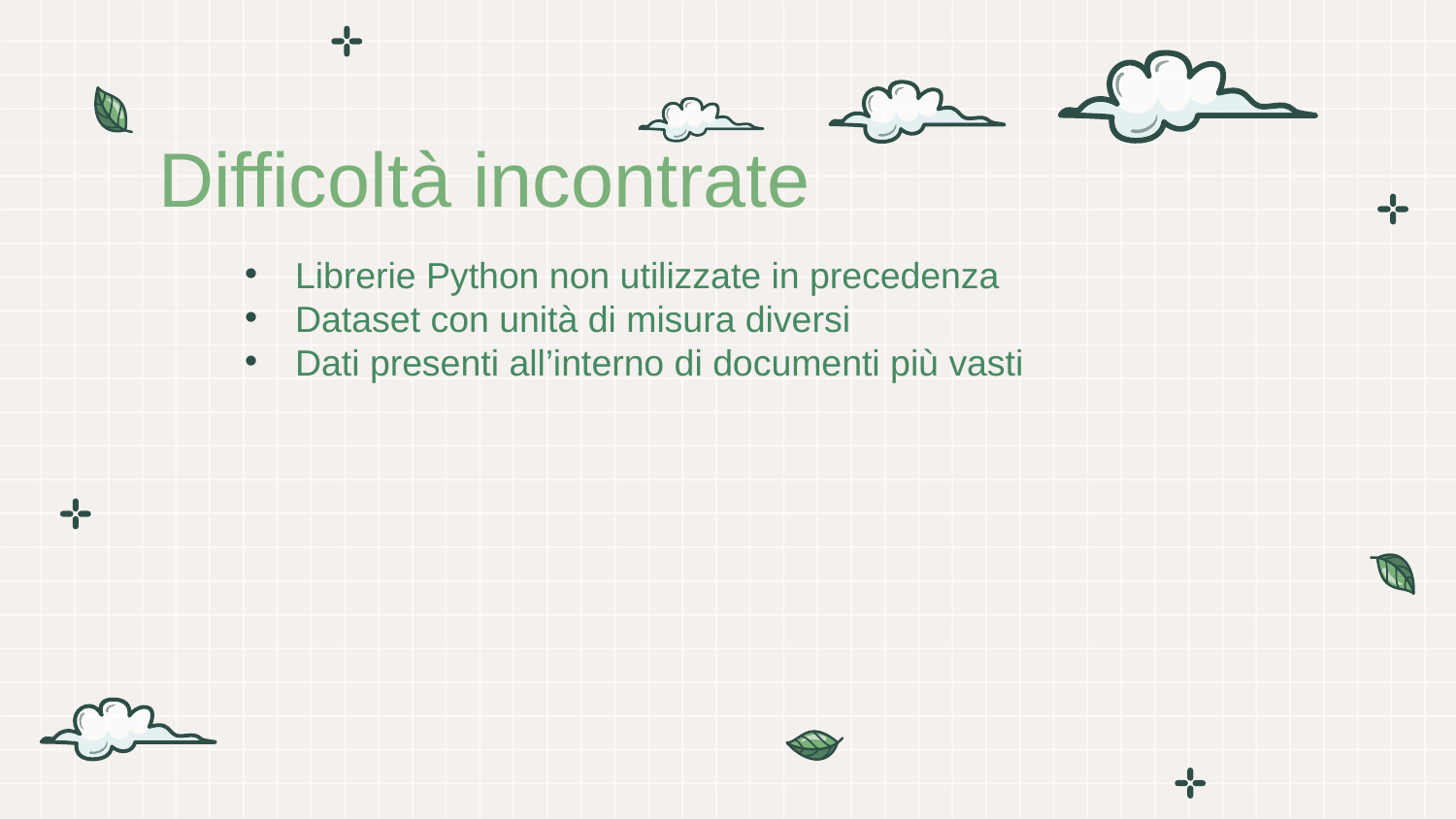

# Difficoltà incontrate
Librerie Python non utilizzate in precedenza
Dataset con unità di misura diversi
Dati presenti all’interno di documenti più vasti